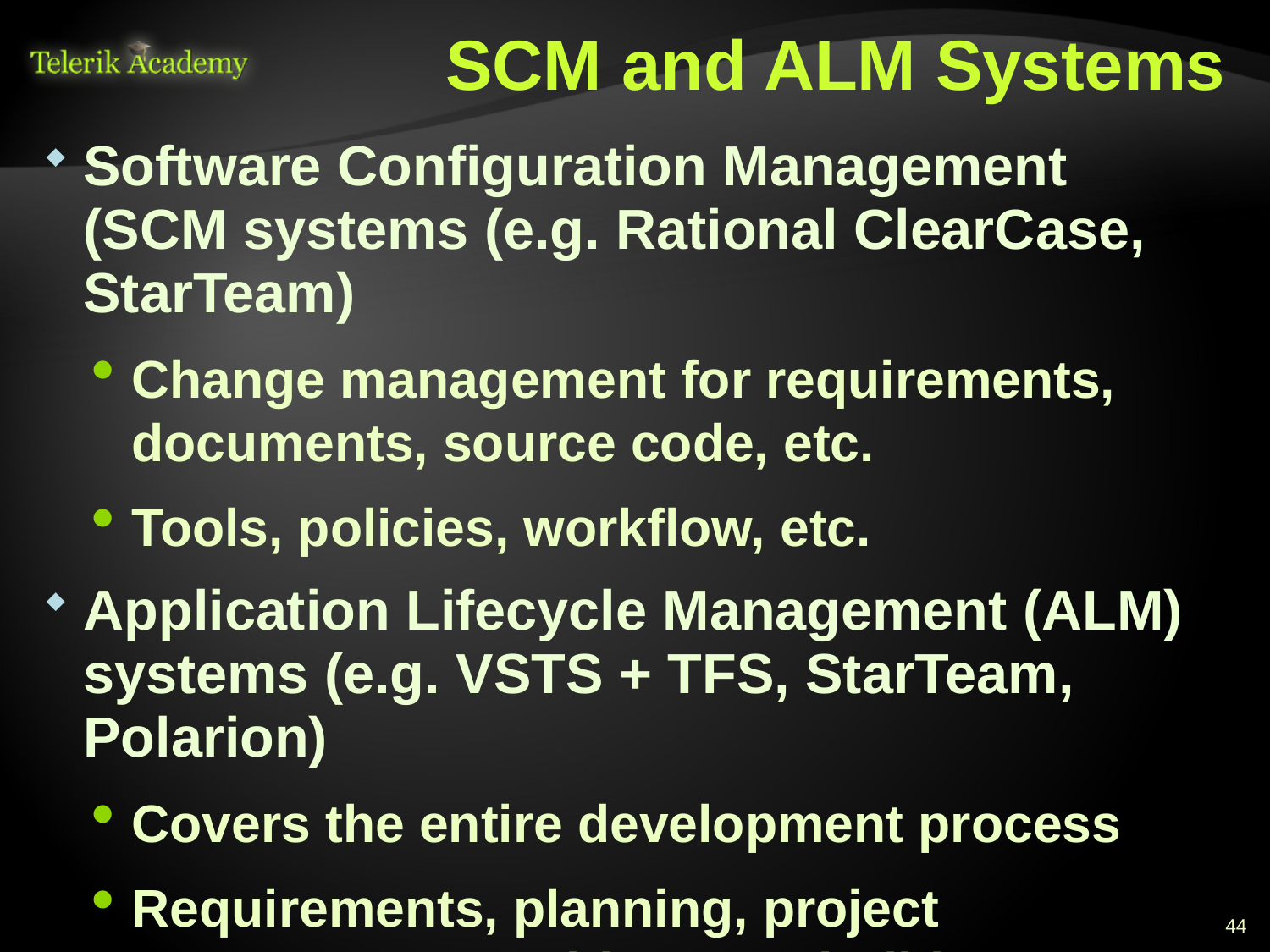

# SCM and ALM Systems
Software Configuration Management (SCM systems (e.g. Rational ClearCase, StarTeam)
Change management for requirements, documents, source code, etc.
Tools, policies, workflow, etc.
Application Lifecycle Management (ALM) systems (e.g. VSTS + TFS, StarTeam, Polarion)
Covers the entire development process
Requirements, planning, project management, architecture, build, QA, test, integration, etc.
44